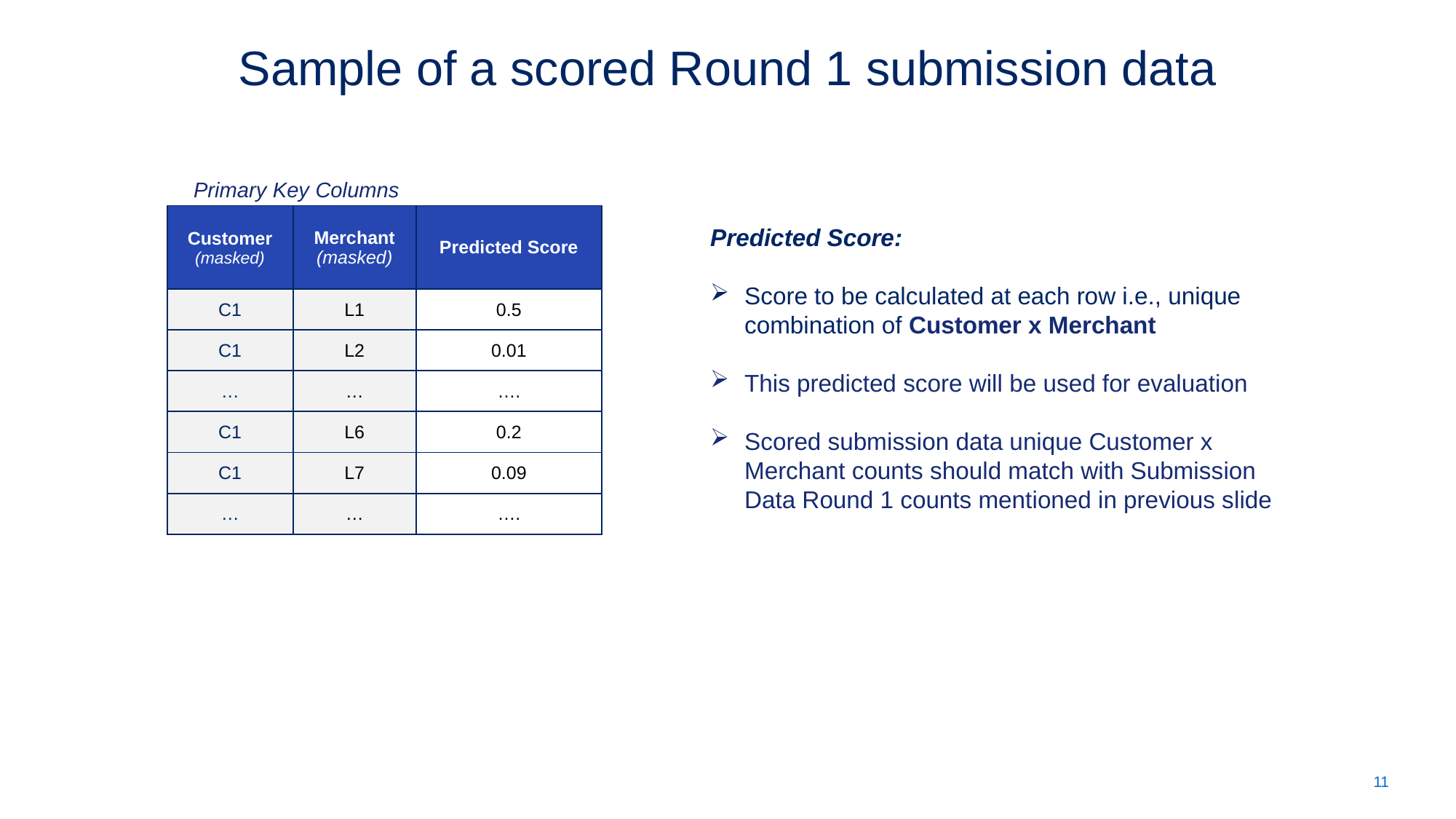

# Sample of a scored Round 1 submission data
Primary Key Columns
| Customer (masked) | Merchant (masked) | Predicted Score |
| --- | --- | --- |
| C1 | L1 | 0.5 |
| C1 | L2 | 0.01 |
| … | … | …. |
| C1 | L6 | 0.2 |
| C1 | L7 | 0.09 |
| … | … | …. |
Predicted Score:

Score to be calculated at each row i.e., unique combination of Customer x Merchant

This predicted score will be used for evaluation

Scored submission data unique Customer x Merchant counts should match with Submission Data Round 1 counts mentioned in previous slide
11